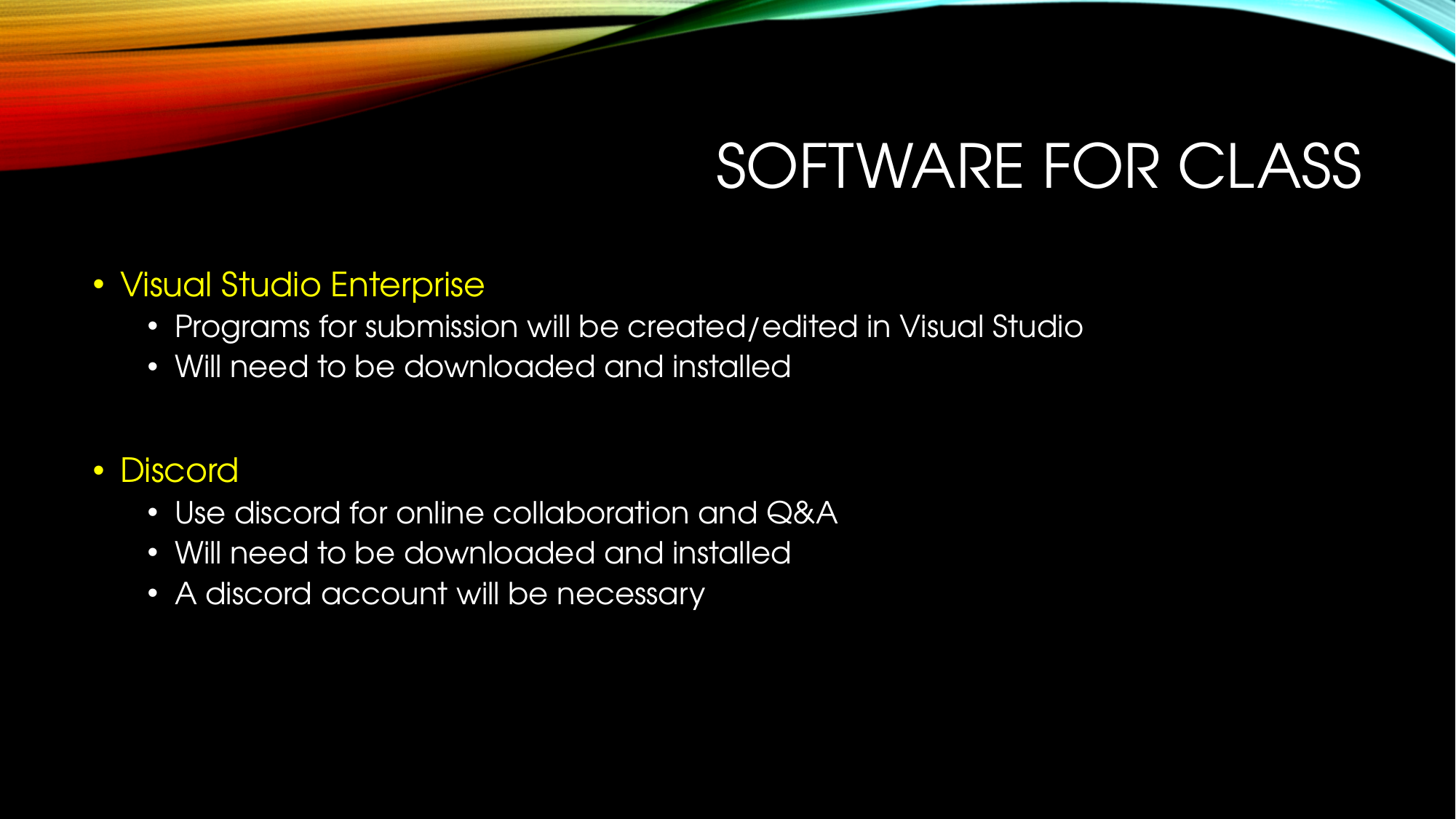

# Software for class
Visual Studio Enterprise
Programs for submission will be created/edited in Visual Studio
Will need to be downloaded and installed

Discord
Use discord for online collaboration and Q&A
Will need to be downloaded and installed
A discord account will be necessary